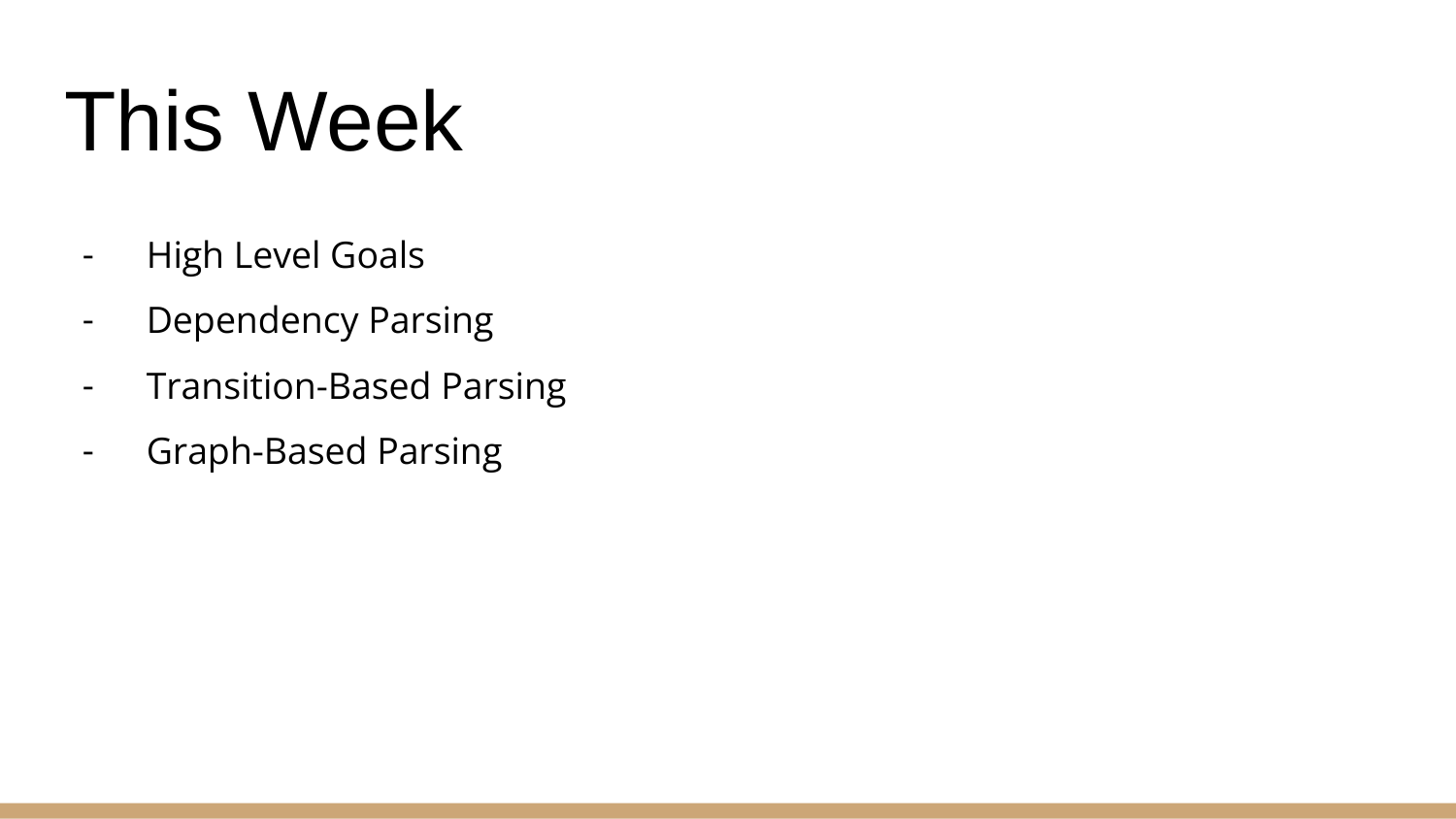

# This Week
 High Level Goals
 Dependency Parsing
 Transition-Based Parsing
 Graph-Based Parsing